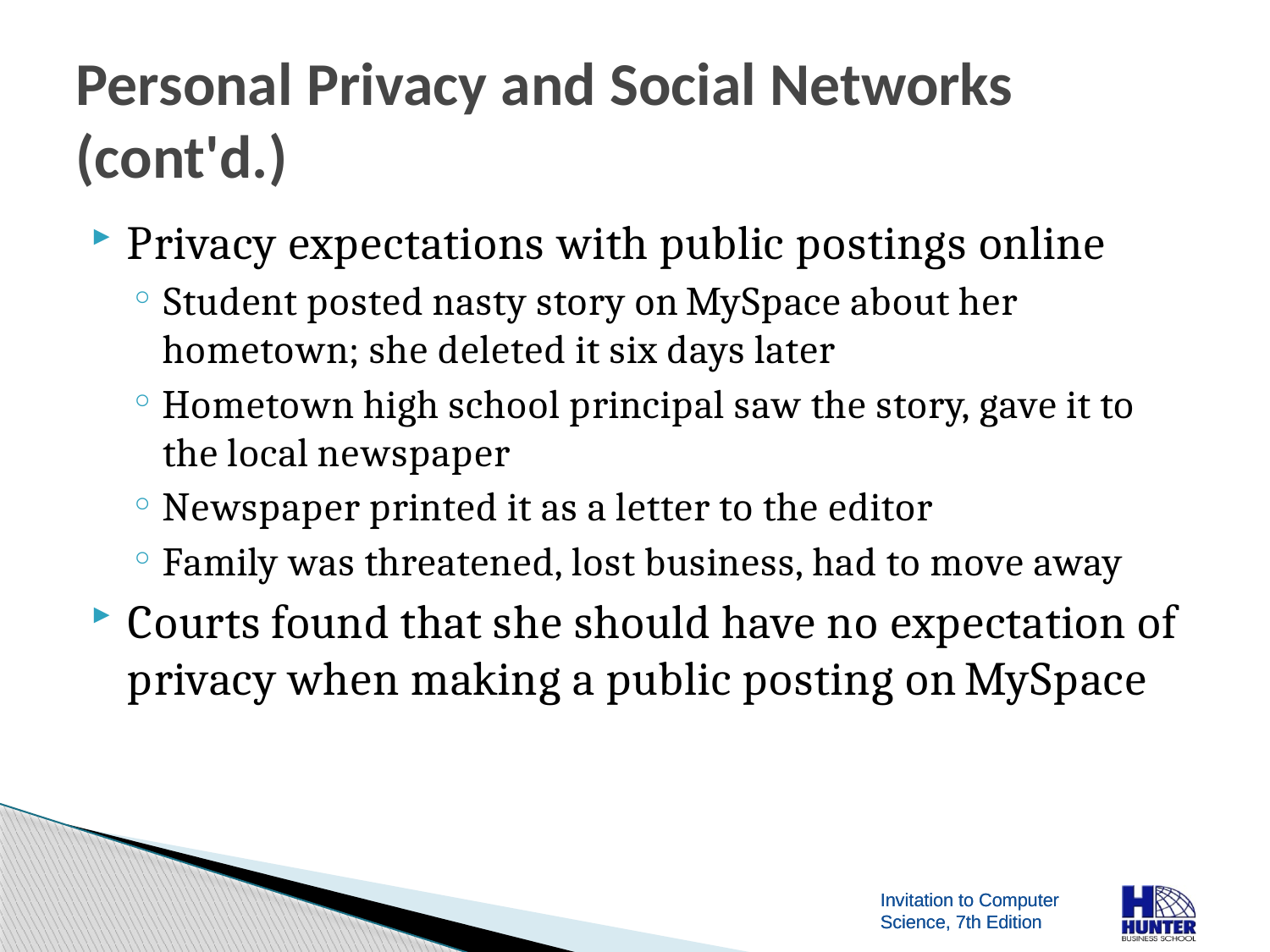

# Personal Privacy and Social Networks (cont'd.)
Privacy expectations with public postings online
Student posted nasty story on MySpace about her hometown; she deleted it six days later
Hometown high school principal saw the story, gave it to the local newspaper
Newspaper printed it as a letter to the editor
Family was threatened, lost business, had to move away
Courts found that she should have no expectation of privacy when making a public posting on MySpace